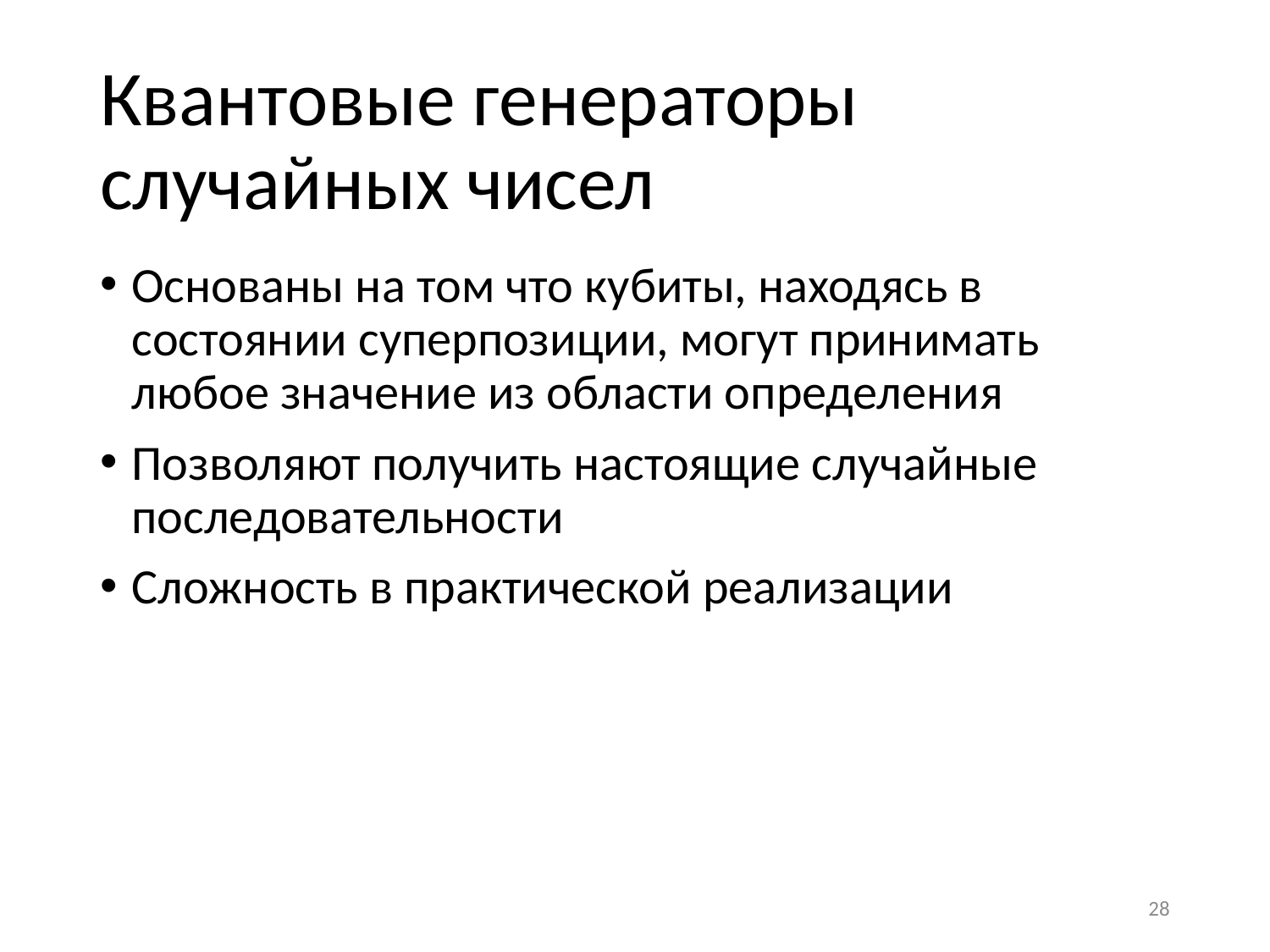

# Квантовые генераторы случайных чисел
Основаны на том что кубиты, находясь в состоянии суперпозиции, могут принимать любое значение из области определения
Позволяют получить настоящие случайные последовательности
Сложность в практической реализации
28